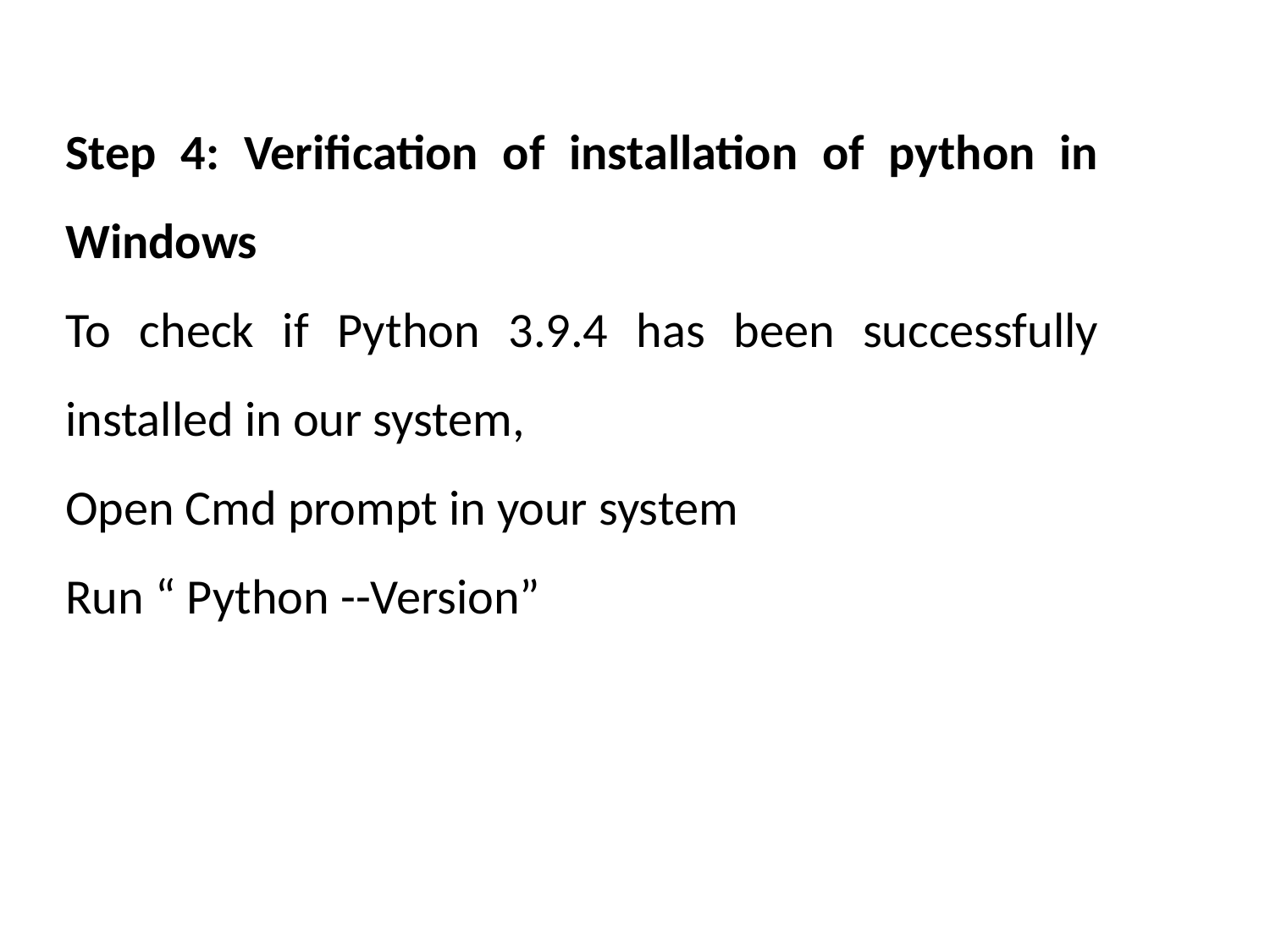

Step 4: Verification of installation of python in Windows
To check if Python 3.9.4 has been successfully installed in our system,
Open Cmd prompt in your system
Run “ Python --Version”